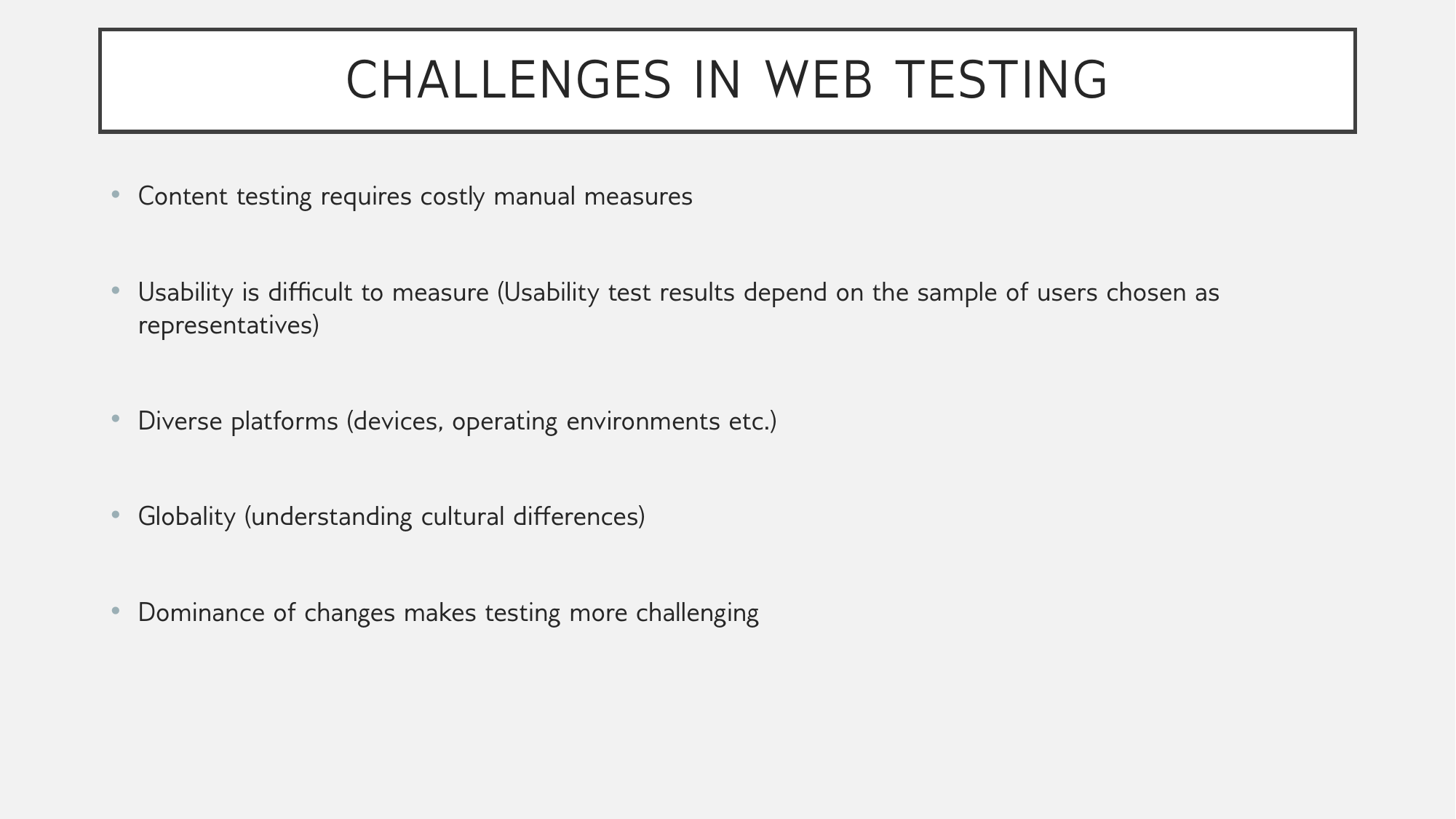

# Challenges in web testing

Content testing requires costly manual measures

Usability is difficult to measure (Usability test results depend on the sample of users chosen as representatives)

Diverse platforms (devices, operating environments etc.)

Globality (understanding cultural differences)

Dominance of changes makes testing more challenging